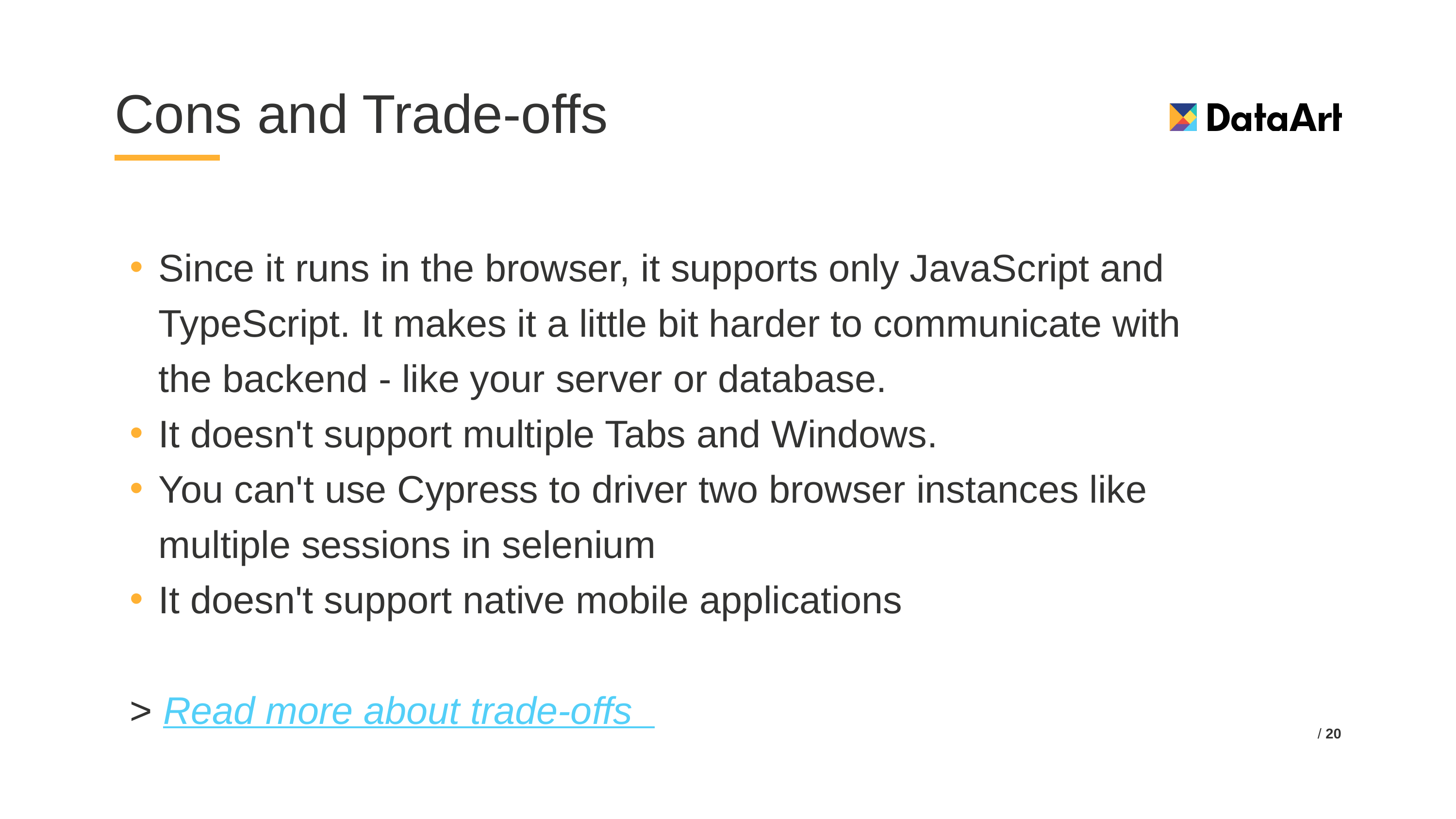

# Cons and Trade-offs
Since it runs in the browser, it supports only JavaScript and TypeScript. It makes it a little bit harder to communicate with the backend - like your server or database.
It doesn't support multiple Tabs and Windows.
You can't use Cypress to driver two browser instances like multiple sessions in selenium
It doesn't support native mobile applications

> Read more about trade-offs

 / 20